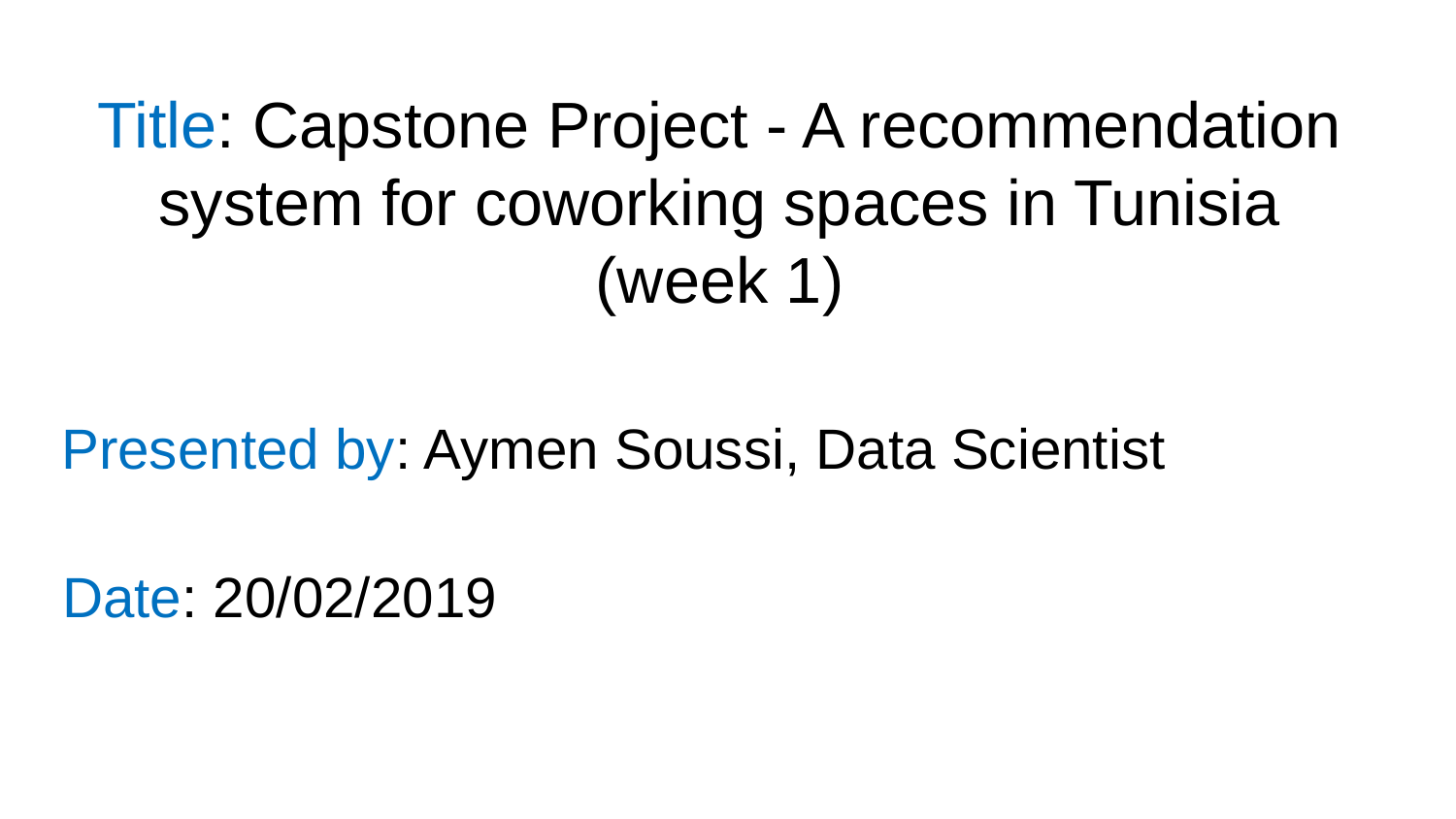

# Title: Capstone Project - A recommendation system for coworking spaces in Tunisia (week 1)
Presented by: Aymen Soussi, Data Scientist
Date: 20/02/2019